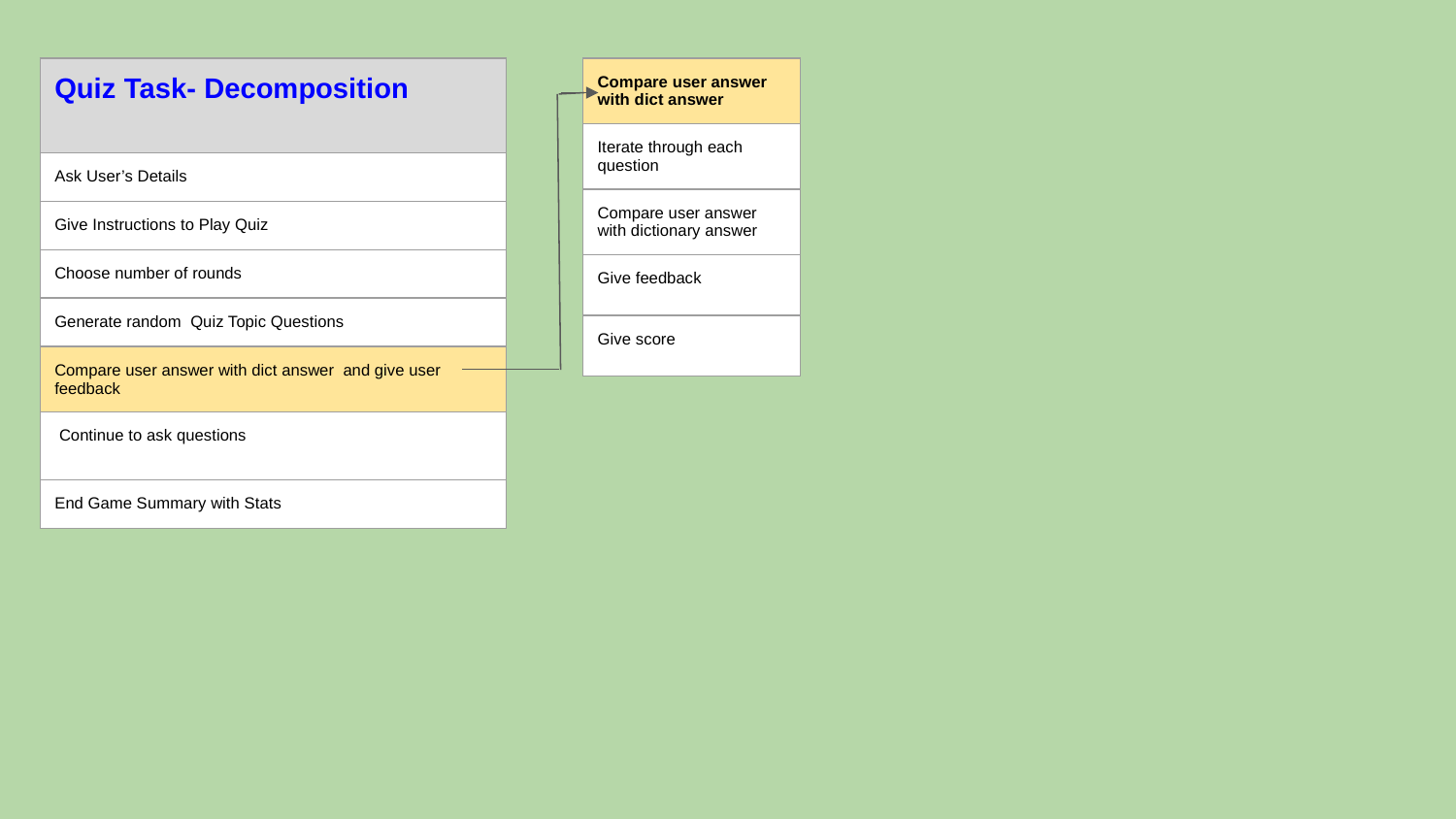

| Quiz Task- Decomposition |
| --- |
| Ask User’s Details |
| Give Instructions to Play Quiz |
| Choose number of rounds |
| Generate random Quiz Topic Questions |
| Compare user answer with dict answer and give user feedback |
| Continue to ask questions |
| End Game Summary with Stats |
| Compare user answer with dict answer |
| --- |
| Iterate through each question |
| Compare user answer with dictionary answer |
| Give feedback |
| Give score |